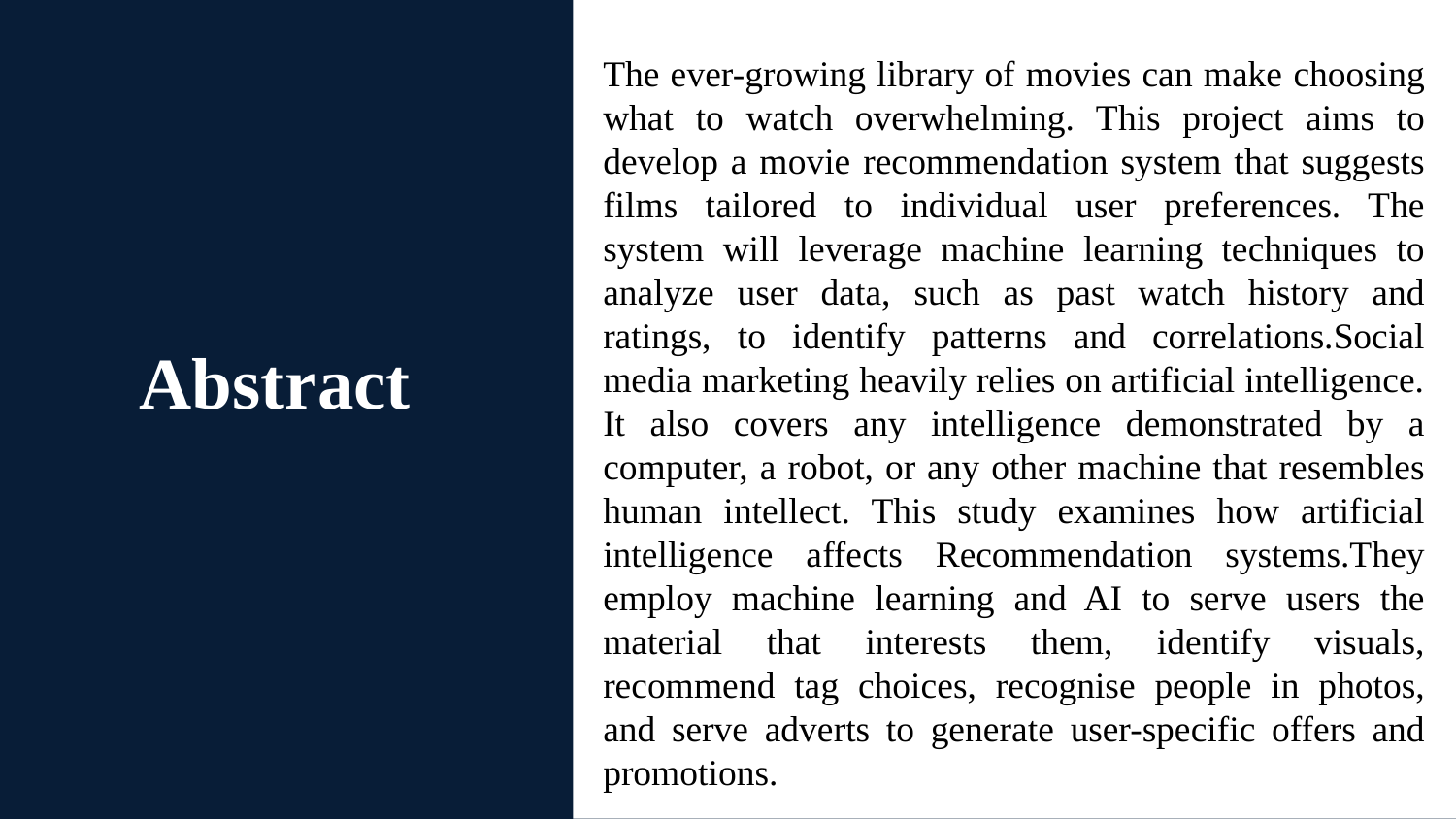

The ever-growing library of movies can make choosing what to watch overwhelming. This project aims to develop a movie recommendation system that suggests films tailored to individual user preferences. The system will leverage machine learning techniques to analyze user data, such as past watch history and ratings, to identify patterns and correlations.Social media marketing heavily relies on artificial intelligence. It also covers any intelligence demonstrated by a computer, a robot, or any other machine that resembles human intellect. This study examines how artificial intelligence affects Recommendation systems.They employ machine learning and AI to serve users the material that interests them, identify visuals, recommend tag choices, recognise people in photos, and serve adverts to generate user-specific offers and promotions.

# Abstract